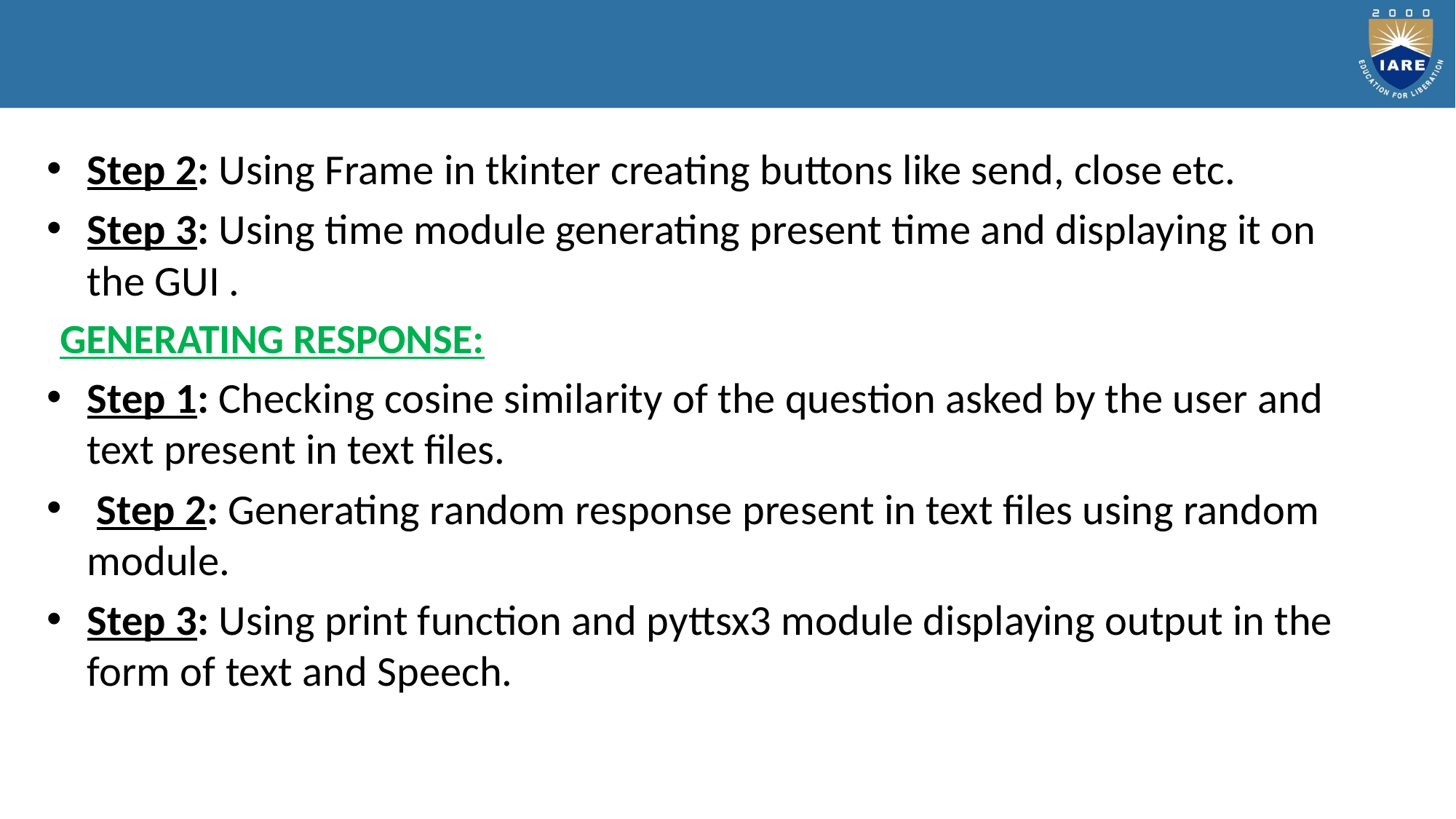

Step 2: Using Frame in tkinter creating buttons like send, close etc.
Step 3: Using time module generating present time and displaying it on the GUI .
GENERATING RESPONSE:
Step 1: Checking cosine similarity of the question asked by the user and text present in text files.
 Step 2: Generating random response present in text files using random module.
Step 3: Using print function and pyttsx3 module displaying output in the form of text and Speech.